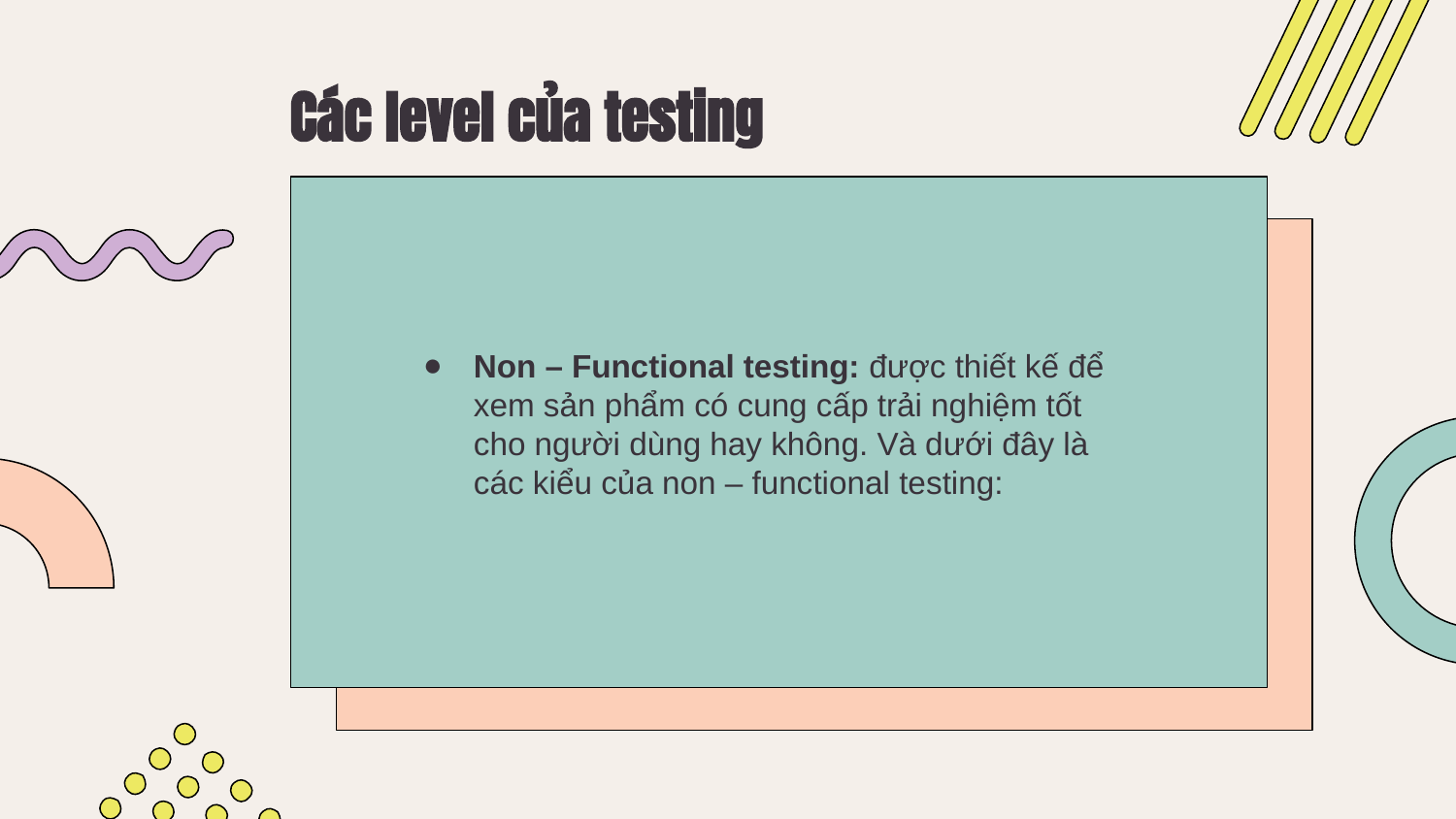

# Các level của testing
Non – Functional testing: được thiết kế để xem sản phẩm có cung cấp trải nghiệm tốt cho người dùng hay không. Và dưới đây là các kiểu của non – functional testing: